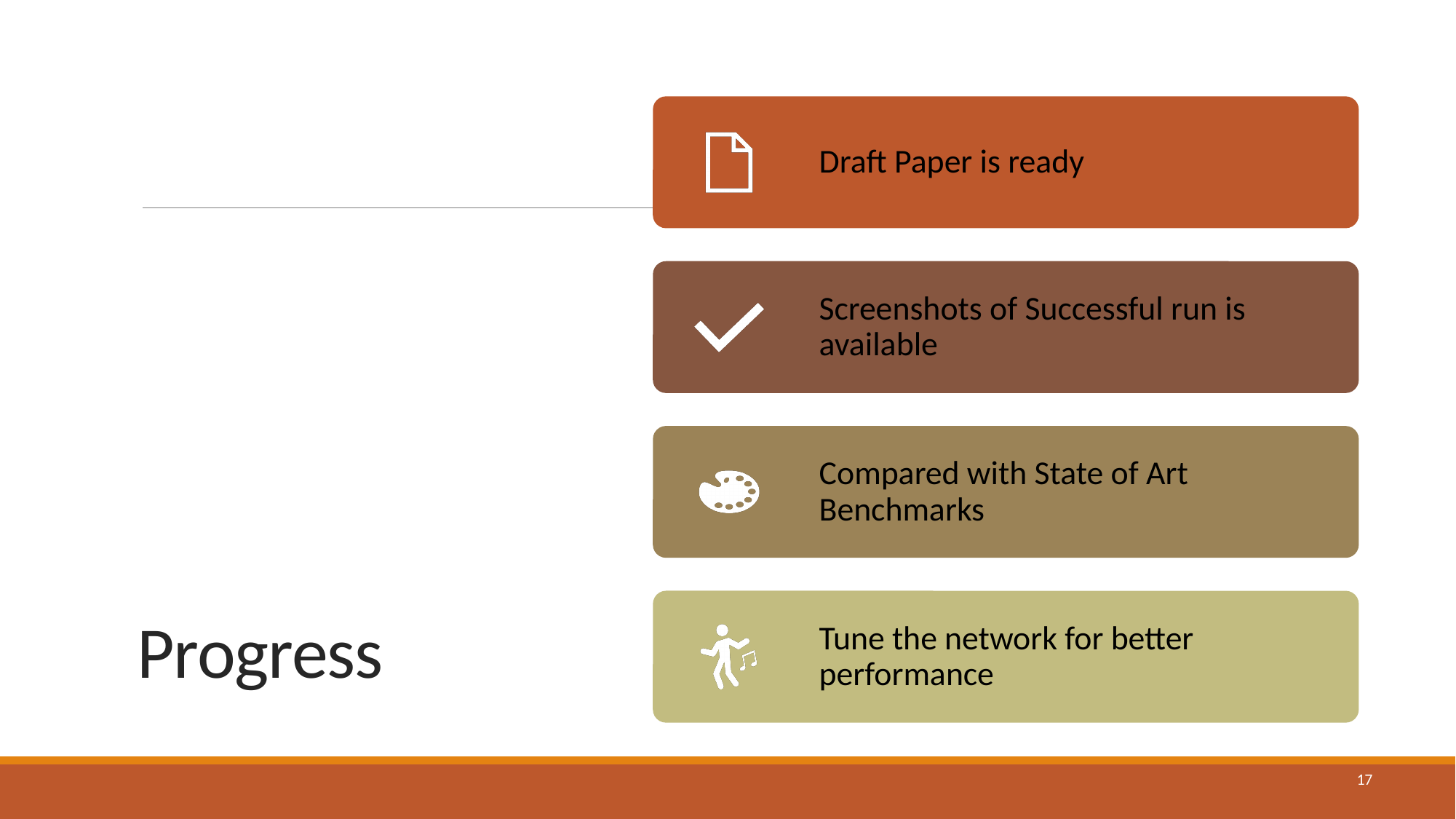

Draft Paper is ready
Screenshots of Successful run is available
Compared with State of Art Benchmarks
Tune the network for better performance
# Progress
17